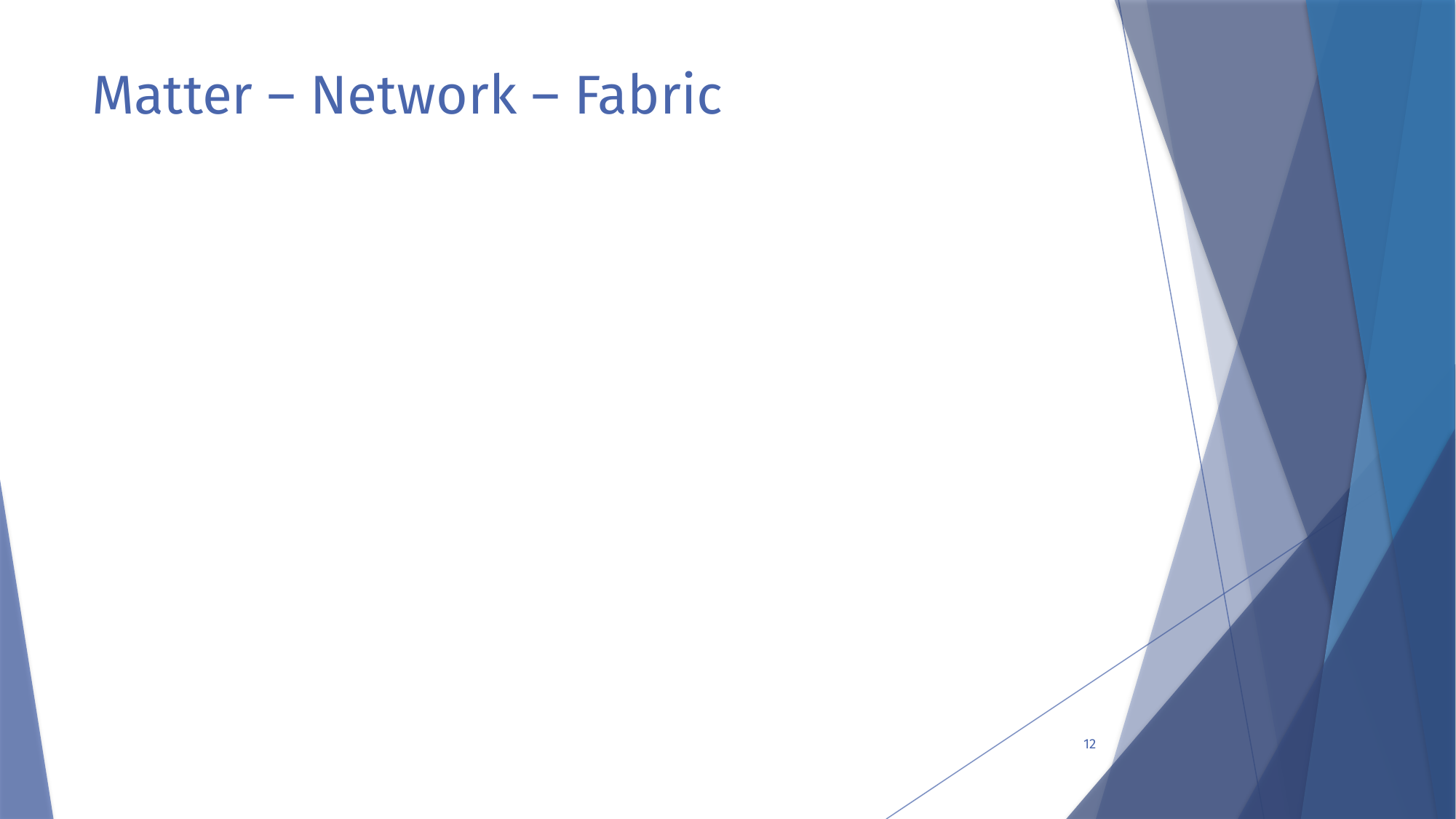

# Matter – Network – Fabric

12